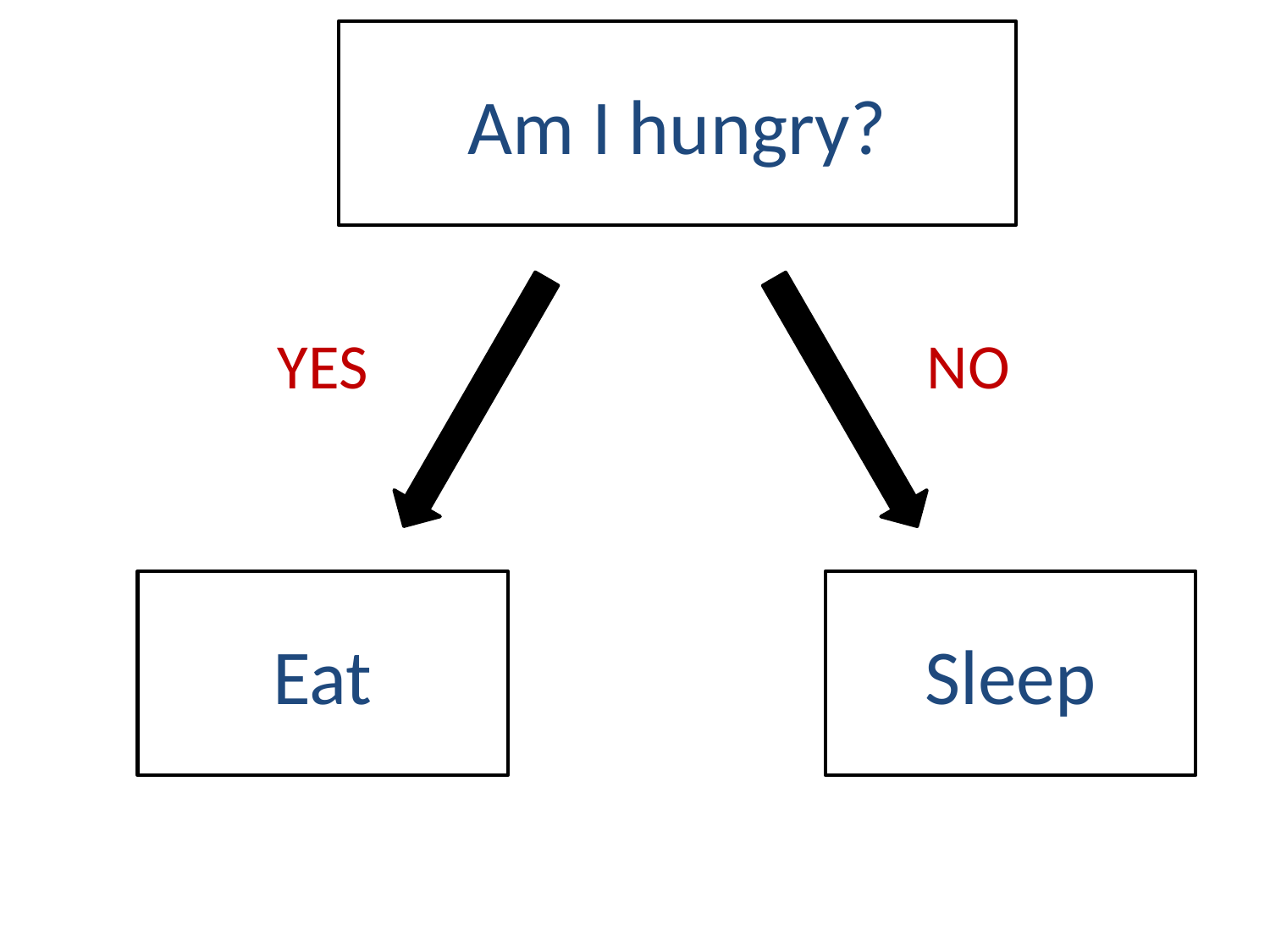

# Am I hungry?

YES
NO
Eat
Sleep